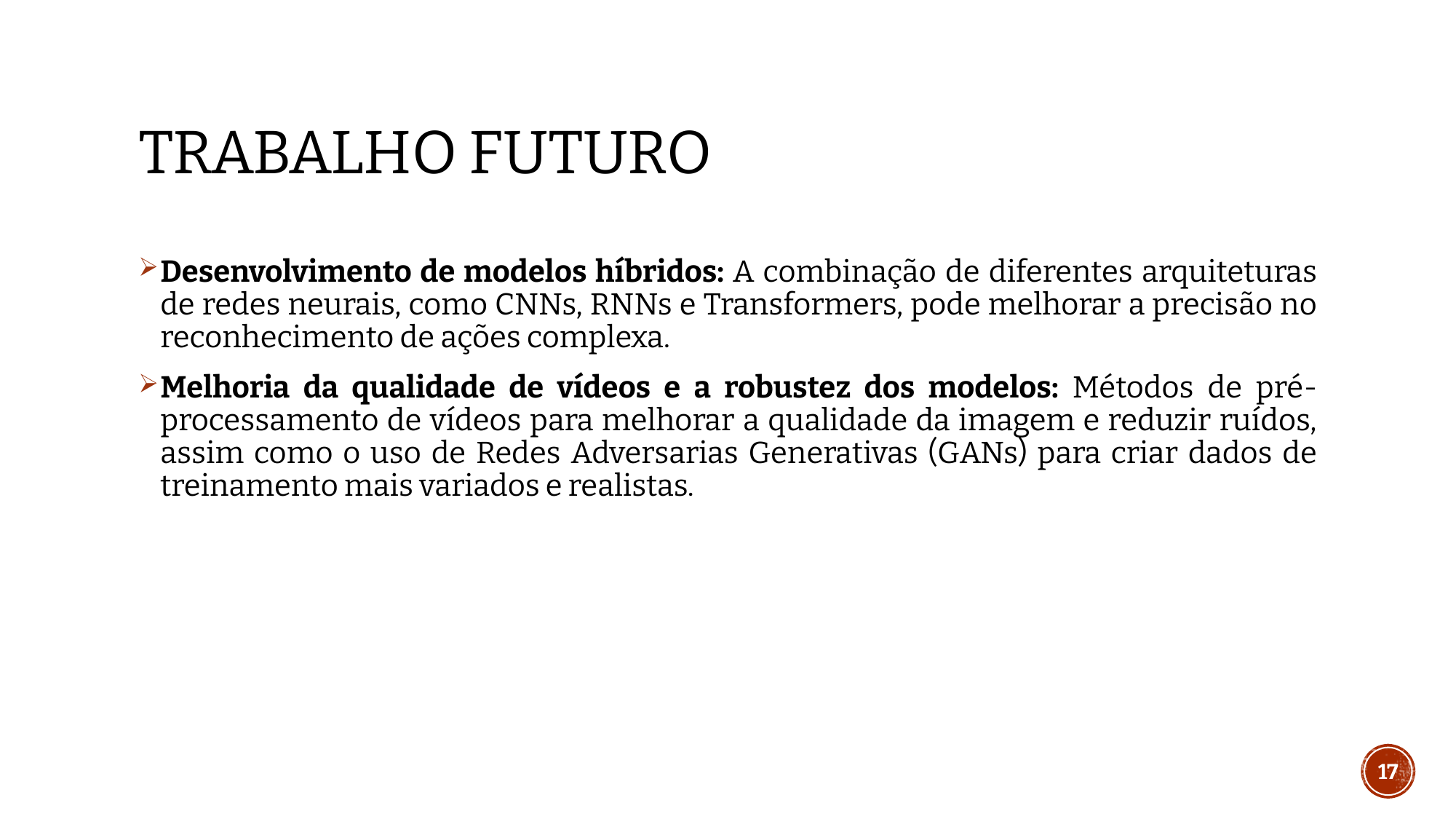

# Trabalho futuro
Desenvolvimento de modelos híbridos: A combinação de diferentes arquiteturas de redes neurais, como CNNs, RNNs e Transformers, pode melhorar a precisão no reconhecimento de ações complexa.
Melhoria da qualidade de vídeos e a robustez dos modelos: Métodos de pré-processamento de vídeos para melhorar a qualidade da imagem e reduzir ruídos, assim como o uso de Redes Adversarias Generativas (GANs) para criar dados de treinamento mais variados e realistas.
17